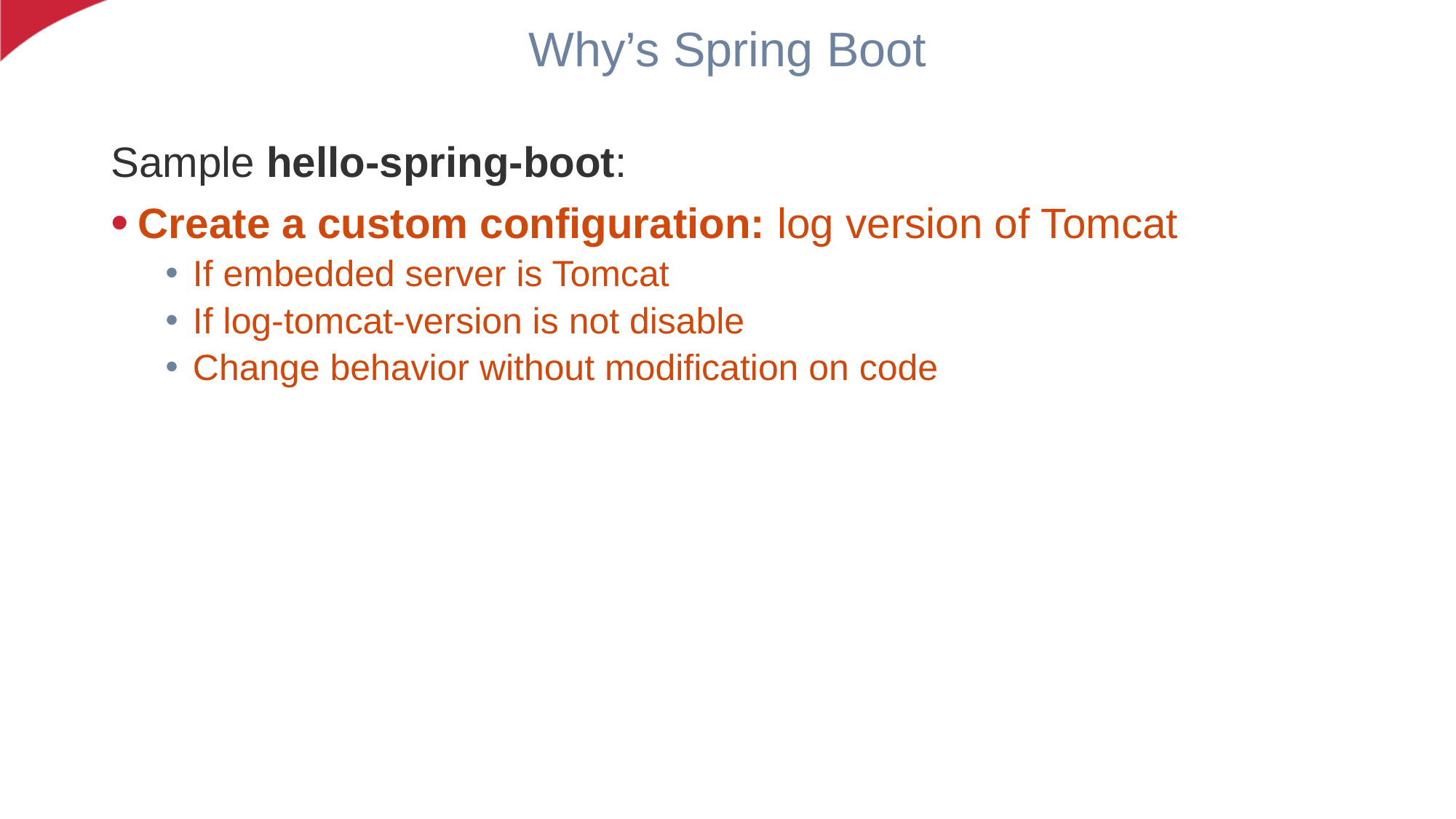

# Why’s Spring Boot
Sample hello-spring-boot:
Create a custom configuration: log version of Tomcat
If embedded server is Tomcat
If log-tomcat-version is not disable
Change behavior without modification on code